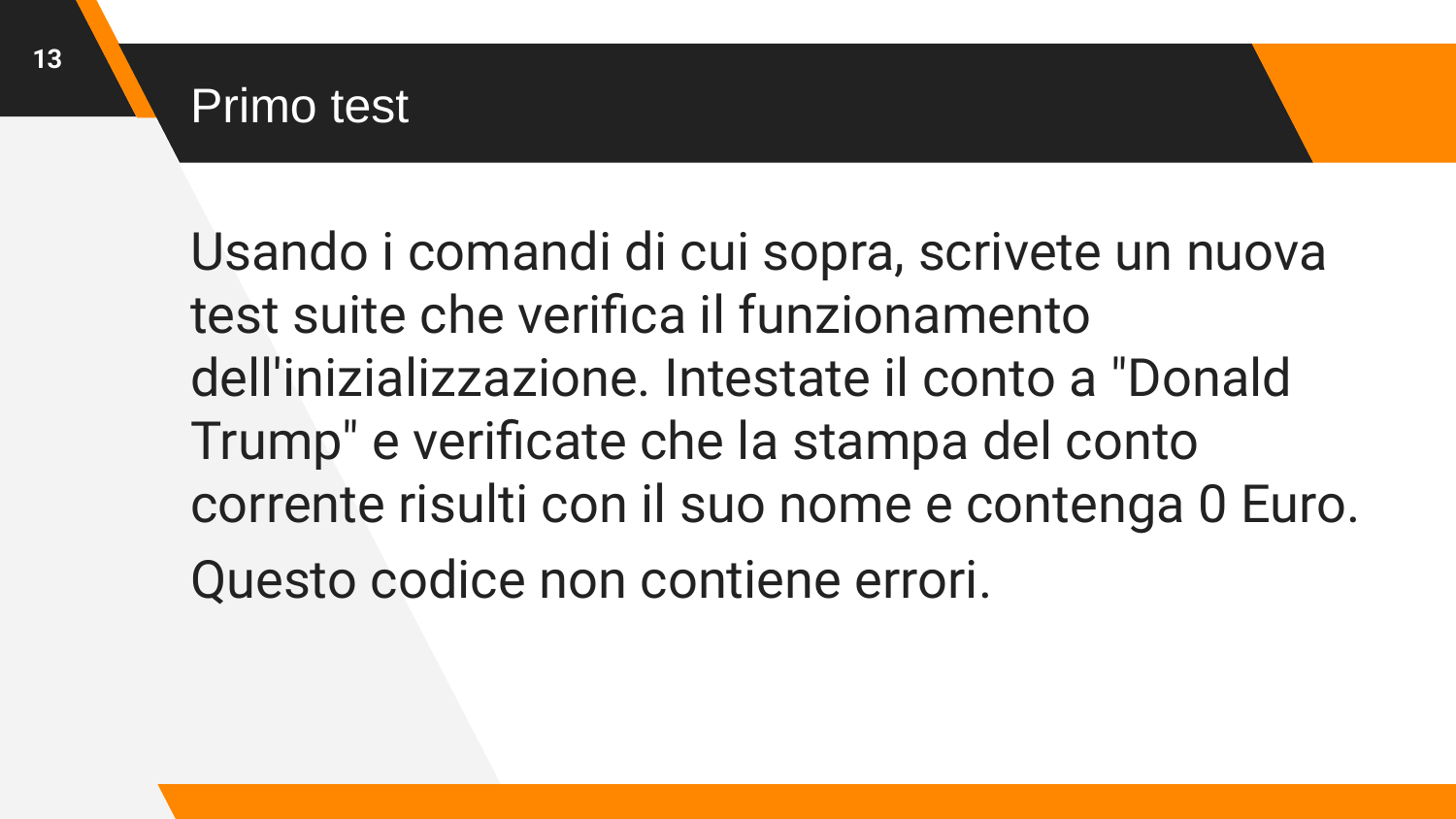

13
# Primo test
Usando i comandi di cui sopra, scrivete un nuova test suite che verifica il funzionamento dell'inizializzazione. Intestate il conto a "Donald Trump" e verificate che la stampa del conto corrente risulti con il suo nome e contenga 0 Euro.
Questo codice non contiene errori.